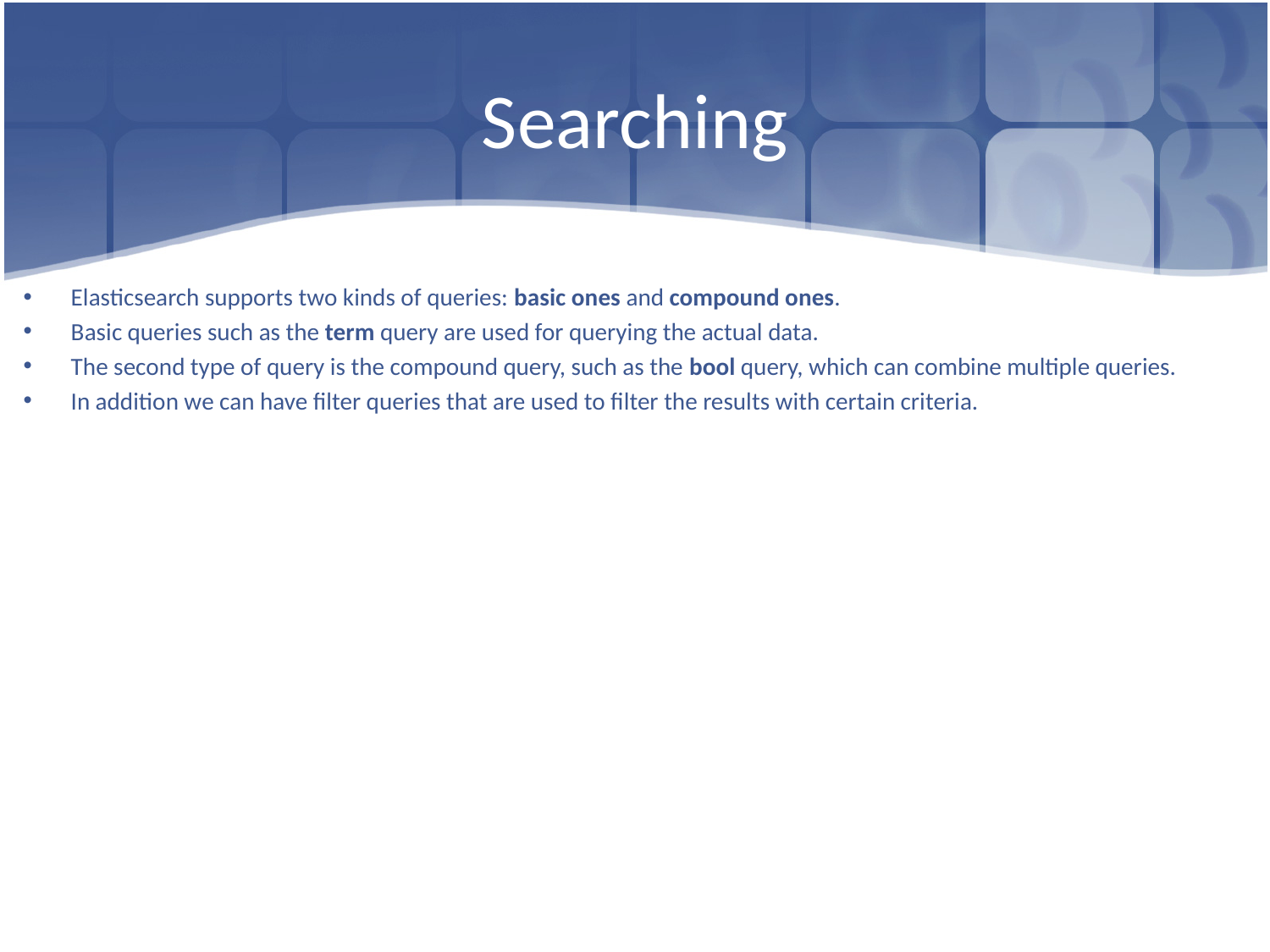

# Searching
Elasticsearch supports two kinds of queries: basic ones and compound ones.
Basic queries such as the term query are used for querying the actual data.
The second type of query is the compound query, such as the bool query, which can combine multiple queries.
In addition we can have filter queries that are used to filter the results with certain criteria.